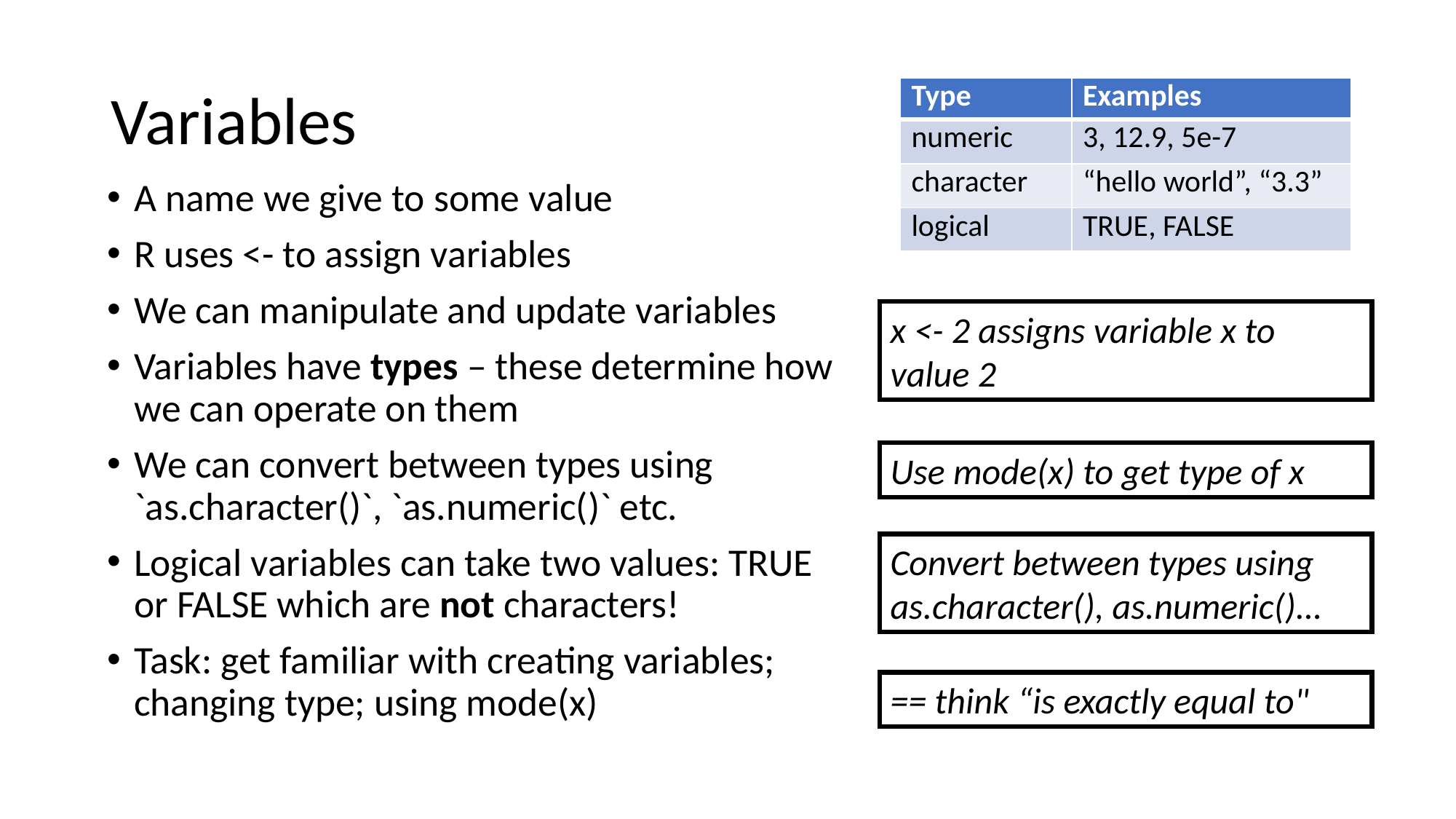

# Variables
| Type | Examples |
| --- | --- |
| numeric | 3, 12.9, 5e-7 |
| character | “hello world”, “3.3” |
| logical | TRUE, FALSE |
A name we give to some value
R uses <- to assign variables
We can manipulate and update variables
Variables have types – these determine how we can operate on them
We can convert between types using `as.character()`, `as.numeric()` etc.
Logical variables can take two values: TRUE or FALSE which are not characters!
Task: get familiar with creating variables; changing type; using mode(x)
x <- 2 assigns variable x to value 2
Use mode(x) to get type of x
Convert between types using as.character(), as.numeric()…
== think “is exactly equal to"